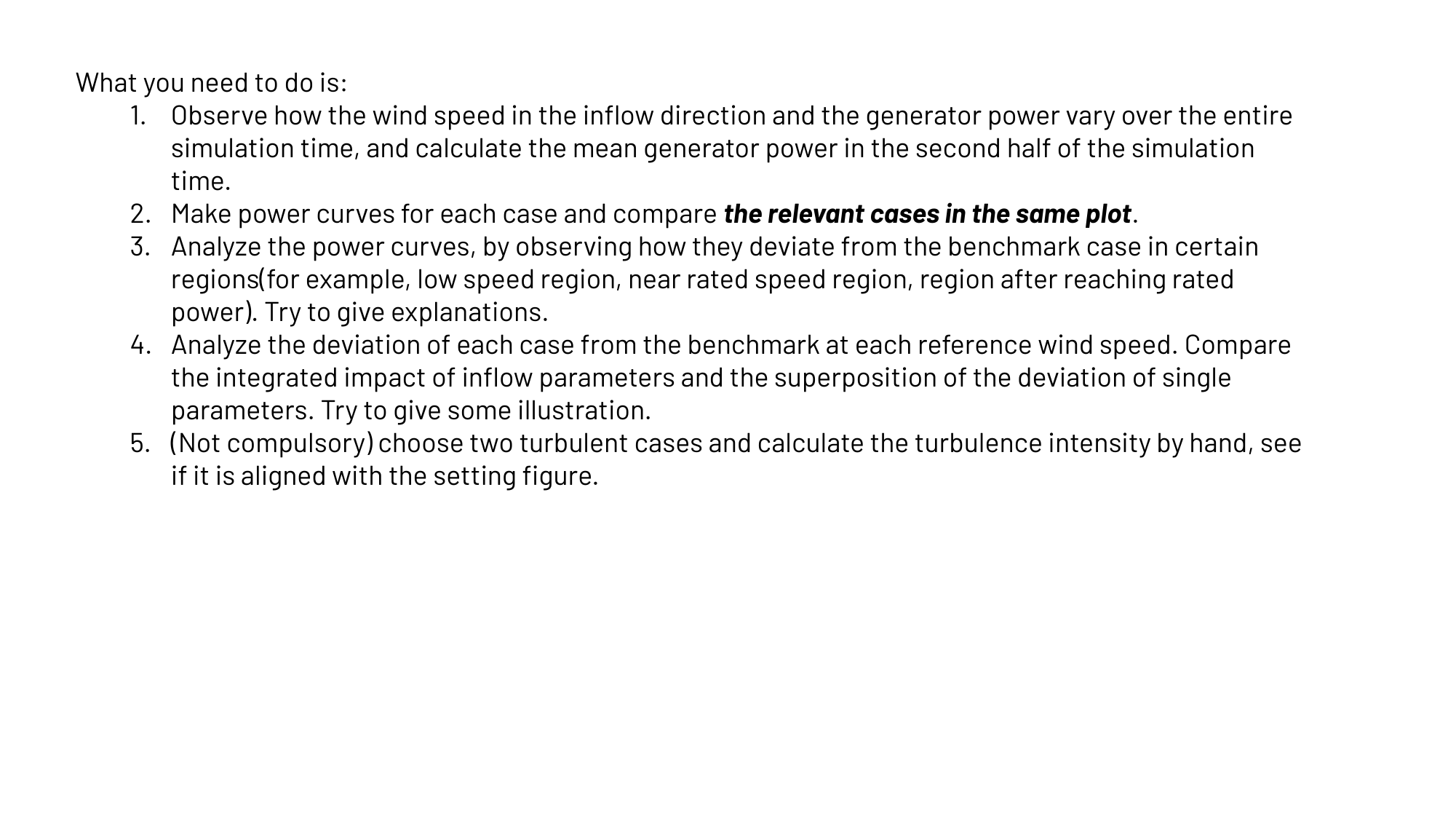

What you need to do is:
Observe how the wind speed in the inflow direction and the generator power vary over the entire simulation time, and calculate the mean generator power in the second half of the simulation time.
Make power curves for each case and compare the relevant cases in the same plot.
Analyze the power curves, by observing how they deviate from the benchmark case in certain regions(for example, low speed region, near rated speed region, region after reaching rated power). Try to give explanations.
Analyze the deviation of each case from the benchmark at each reference wind speed. Compare the integrated impact of inflow parameters and the superposition of the deviation of single parameters. Try to give some illustration.
(Not compulsory) choose two turbulent cases and calculate the turbulence intensity by hand, see if it is aligned with the setting figure.